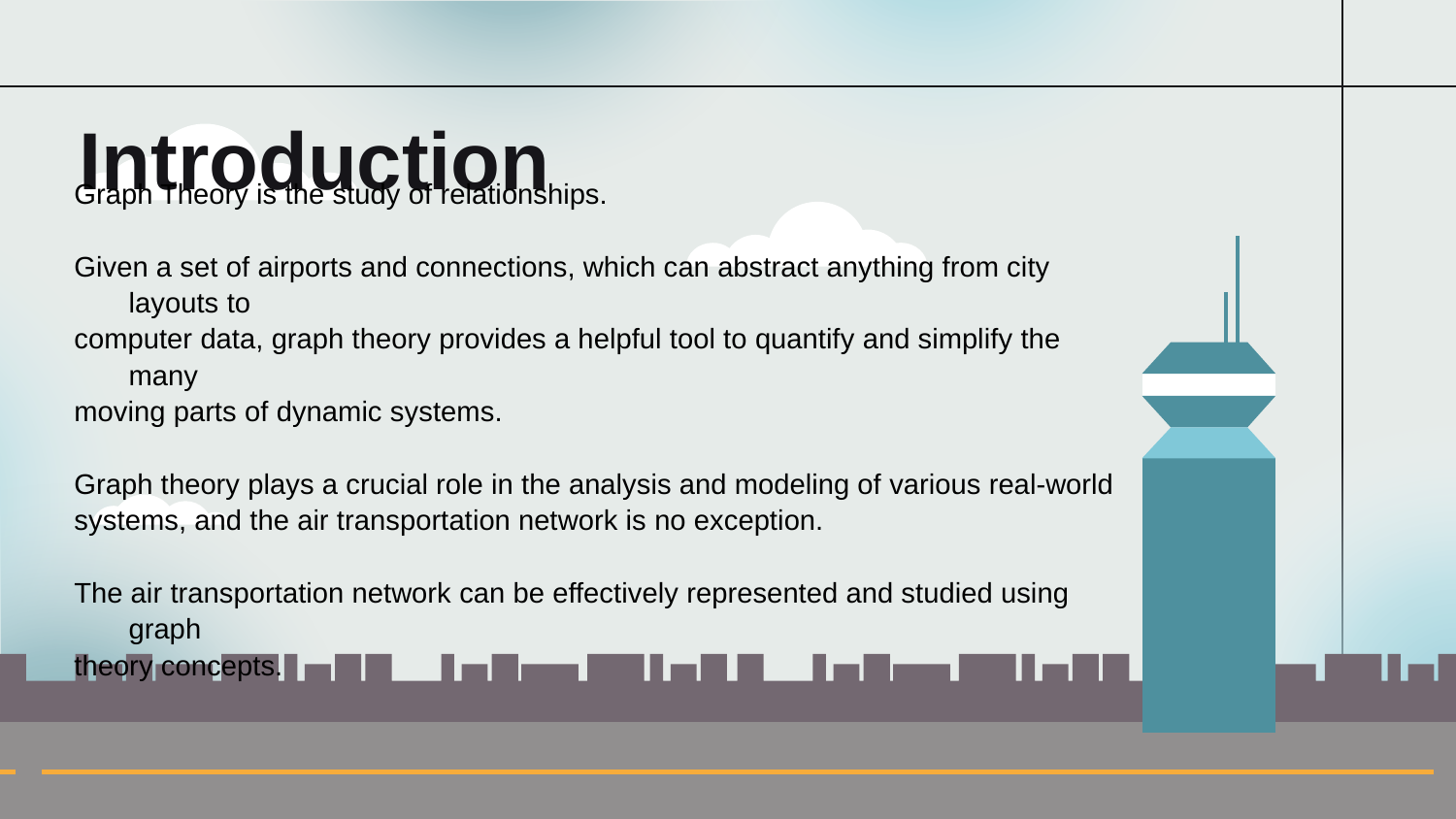

# Introduction
Graph Theory is the study of relationships.

Given a set of airports and connections, which can abstract anything from city layouts to
computer data, graph theory provides a helpful tool to quantify and simplify the many
moving parts of dynamic systems.

Graph theory plays a crucial role in the analysis and modeling of various real-world
systems, and the air transportation network is no exception.

The air transportation network can be effectively represented and studied using graph
theory concepts.